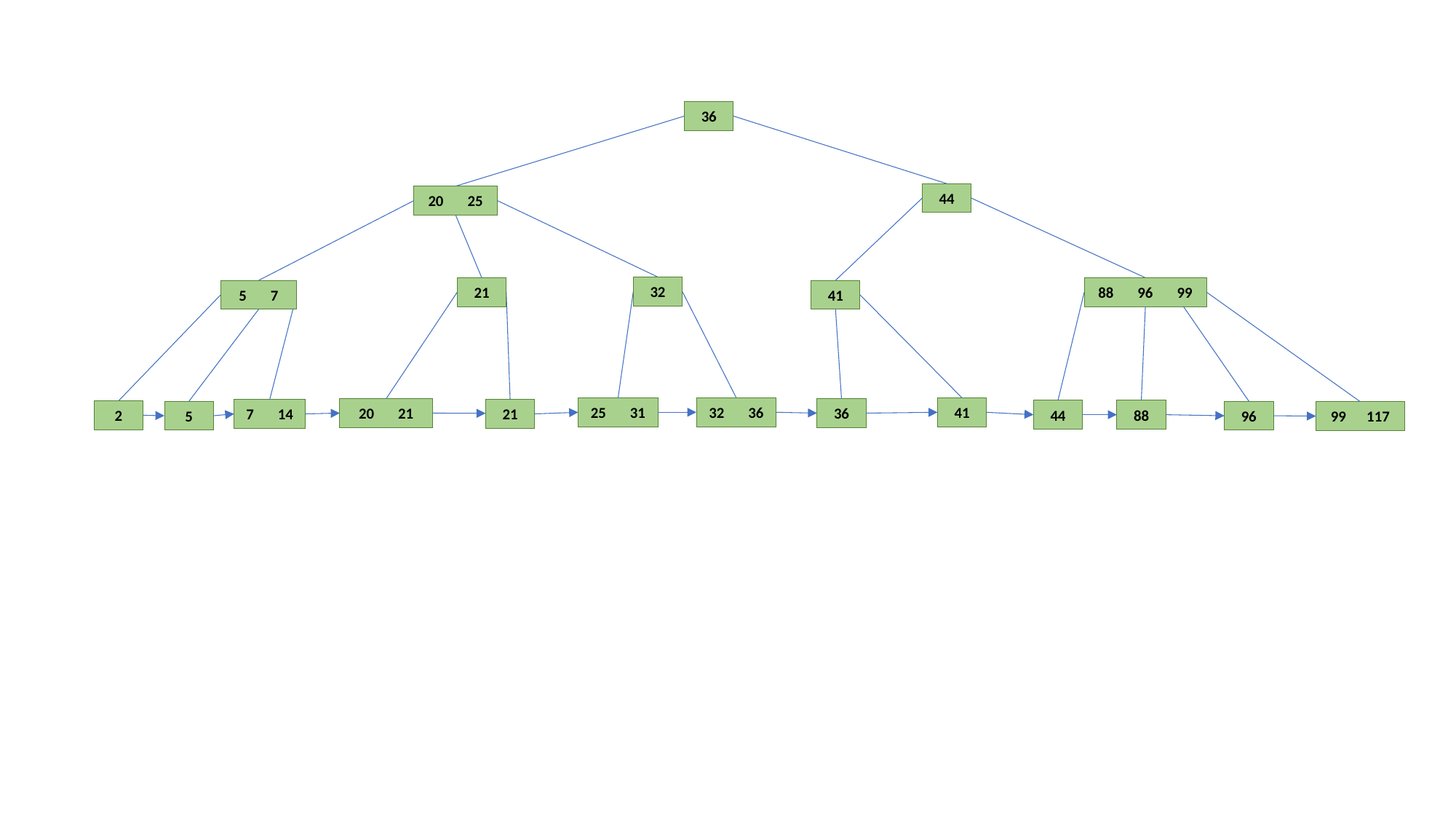

36
44
20       25
32
21
88       96       99
41
5       7
25       31
41
32       36
36
20       21
7       14
21
44
88
2
5
96
99      117